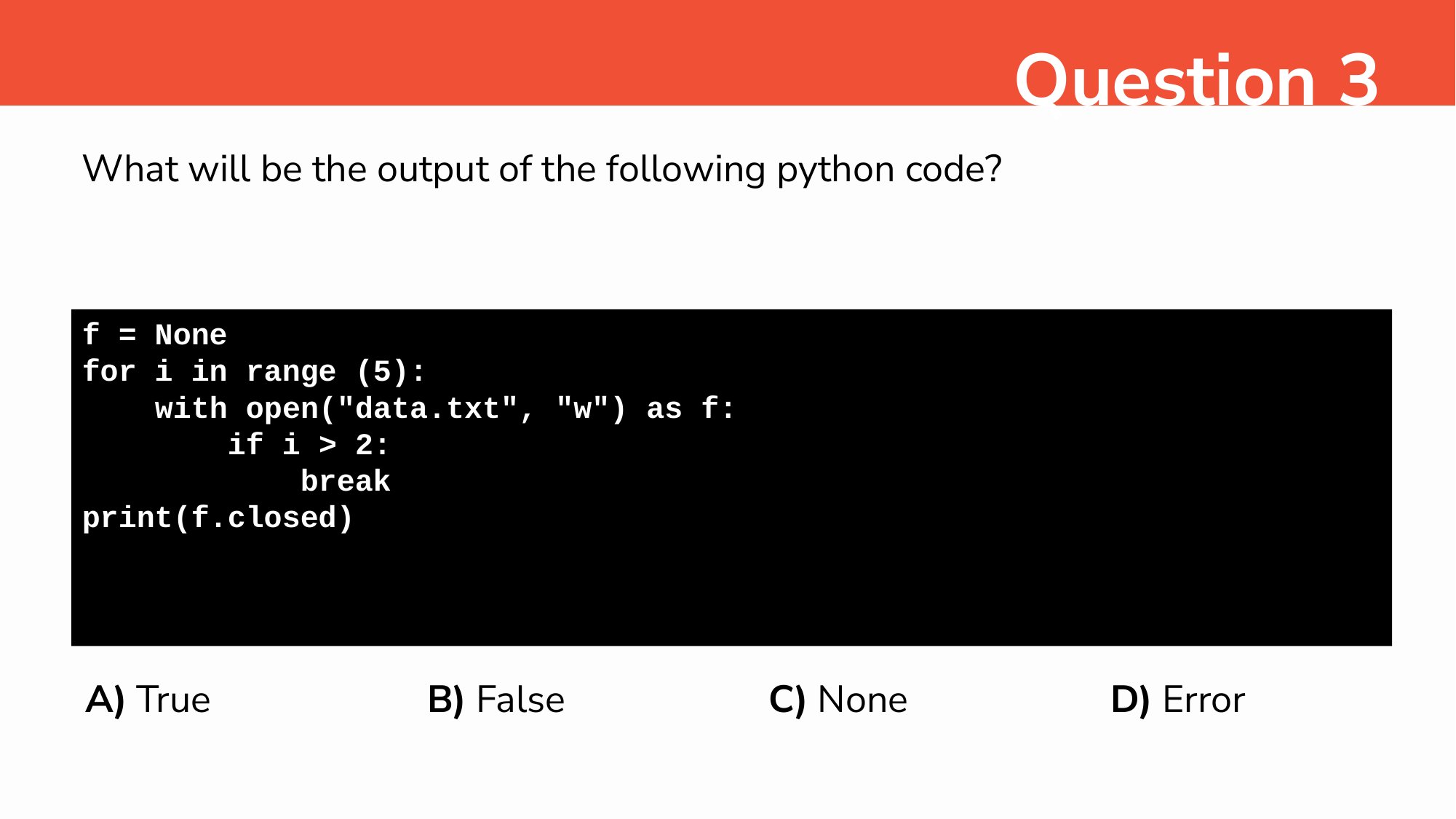

Question 3
What will be the output of the following python code?
f = None
for i in range (5):
    with open("data.txt", "w") as f:
        if i > 2:
            break
print(f.closed)
A) True
B) False
C) None
D) Error